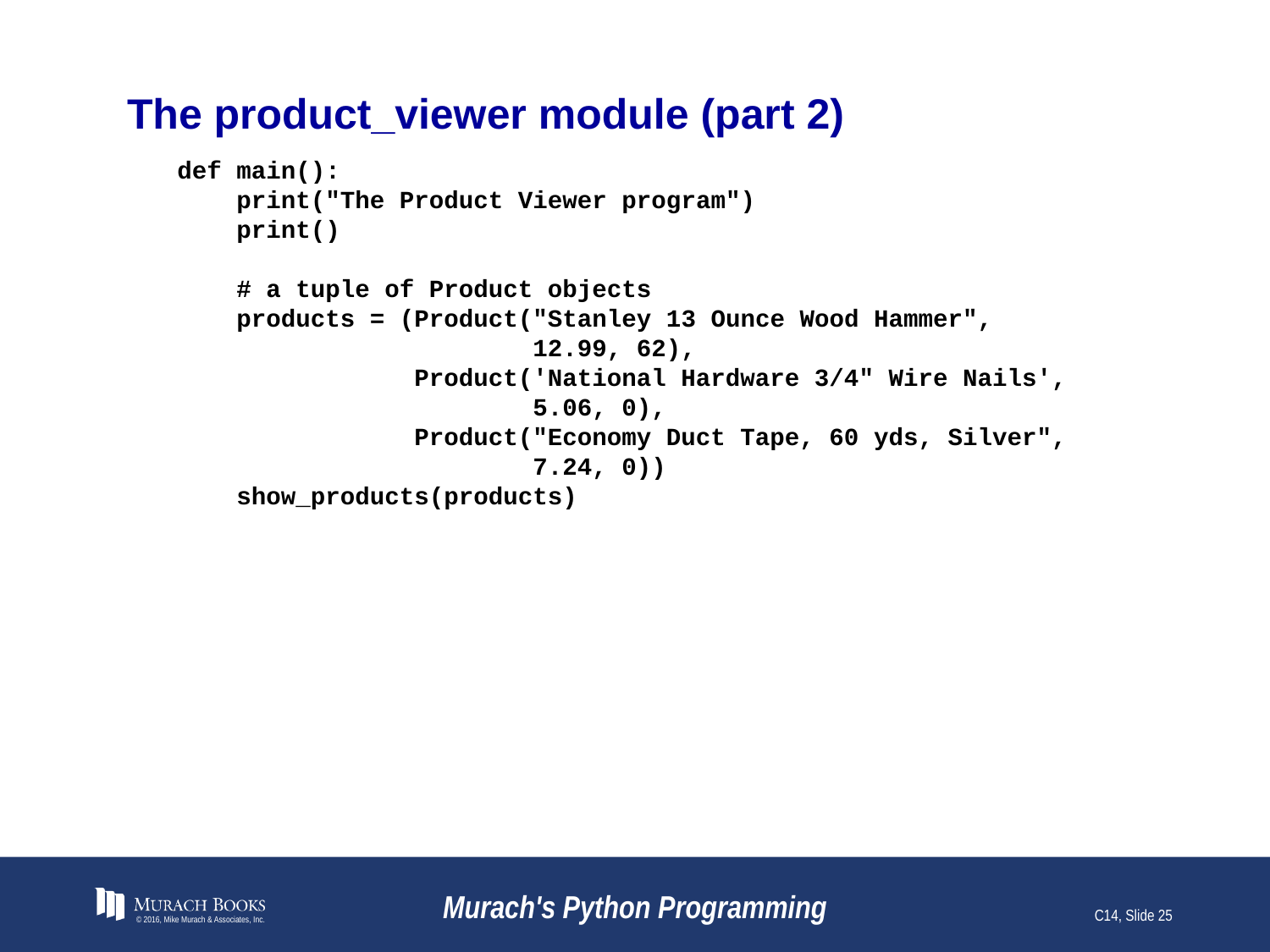

# The product_viewer module (part 2)
def main():
    print("The Product Viewer program")
    print()

    # a tuple of Product objects
    products = (Product("Stanley 13 Ounce Wood Hammer",
                        12.99, 62),
                Product('National Hardware 3/4" Wire Nails',
                        5.06, 0),
                Product("Economy Duct Tape, 60 yds, Silver",
                        7.24, 0))
    show_products(products)

© 2016, Mike Murach & Associates, Inc.
Murach's Python Programming

C14, Slide 25